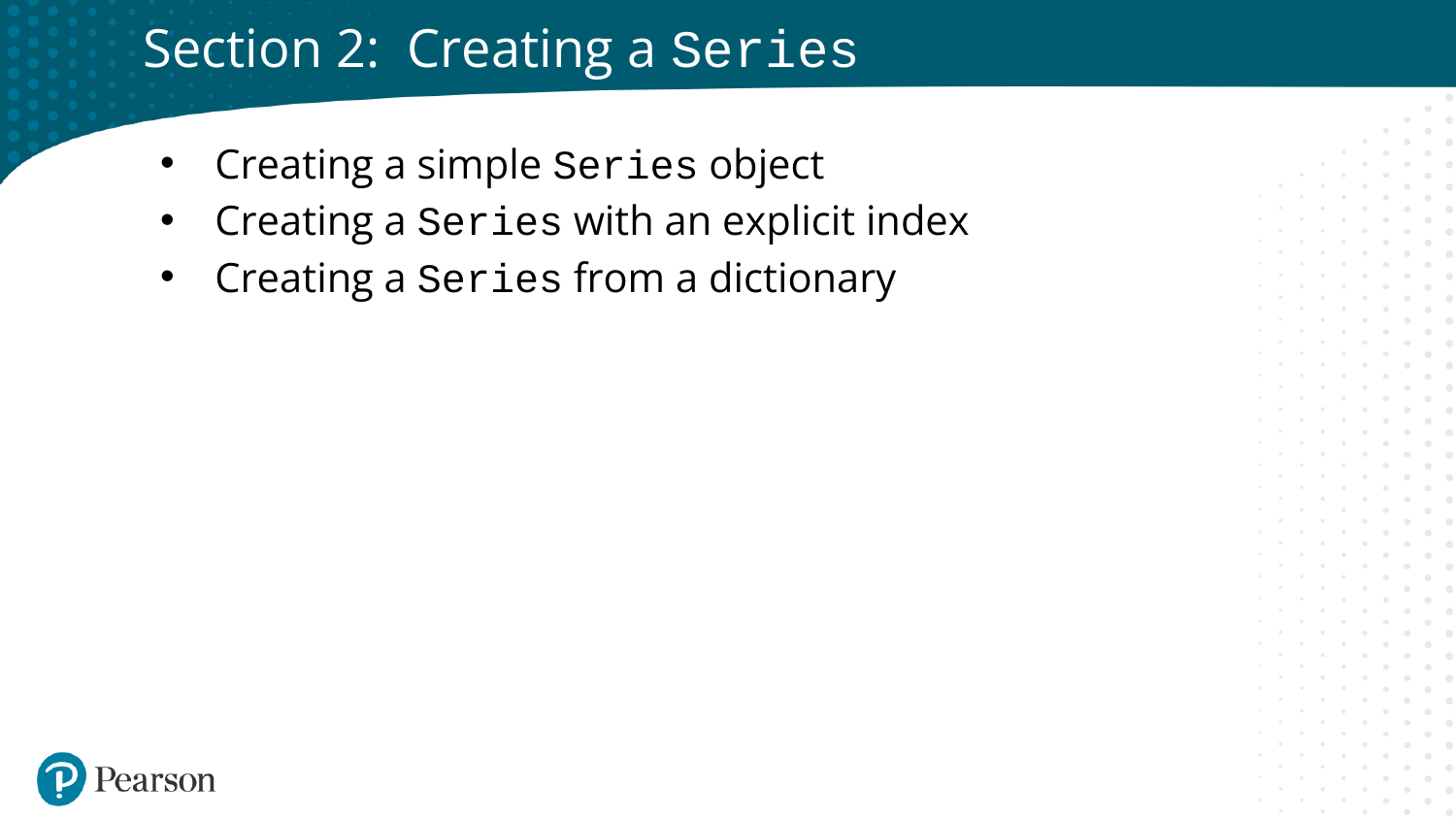

# Section 2:  Creating a Series
Creating a simple Series object
Creating a Series with an explicit index
Creating a Series from a dictionary